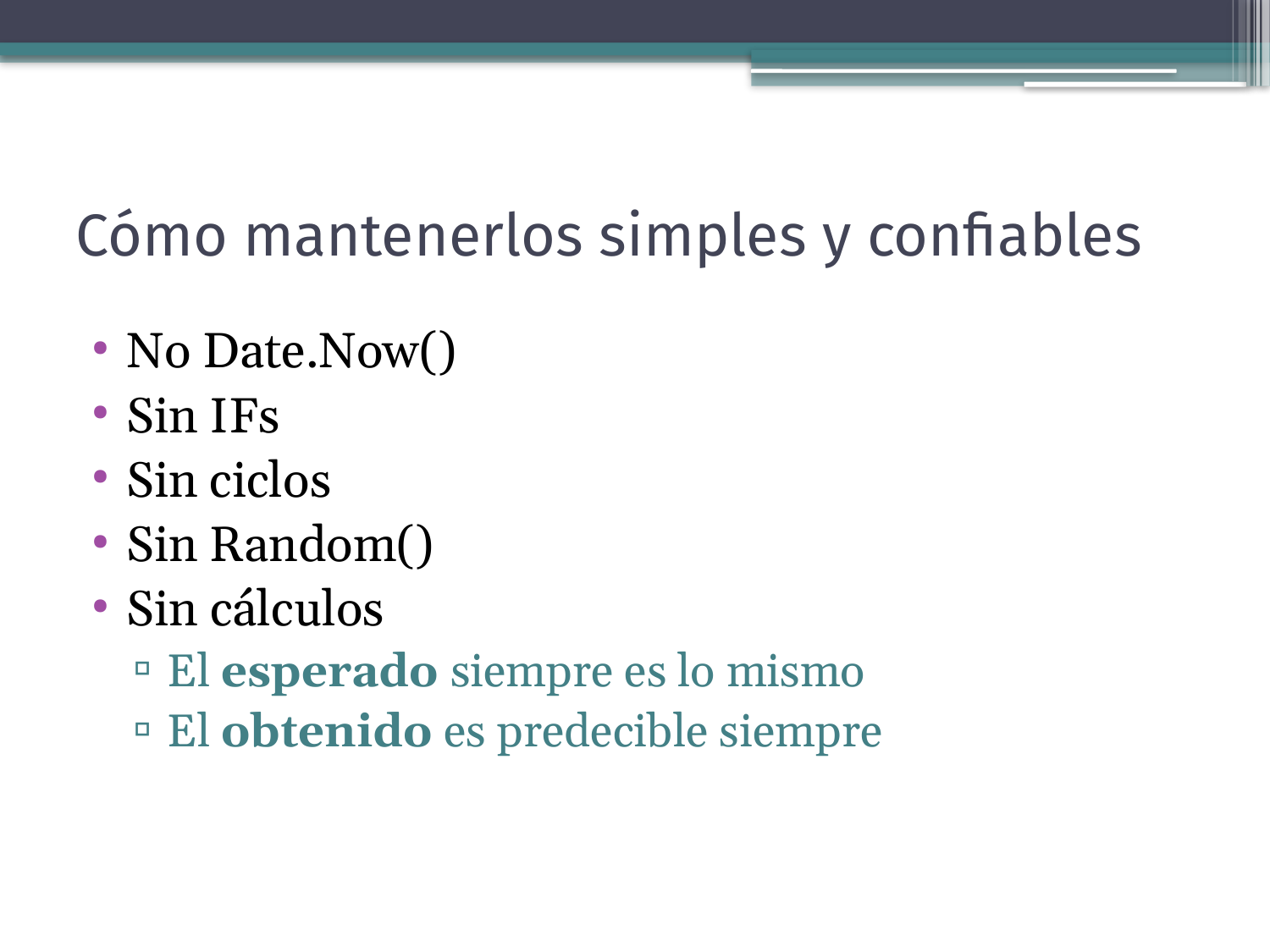

# Cómo mantenerlos simples y confiables
No Date.Now()
Sin IFs
Sin ciclos
Sin Random()
Sin cálculos
El esperado siempre es lo mismo
El obtenido es predecible siempre